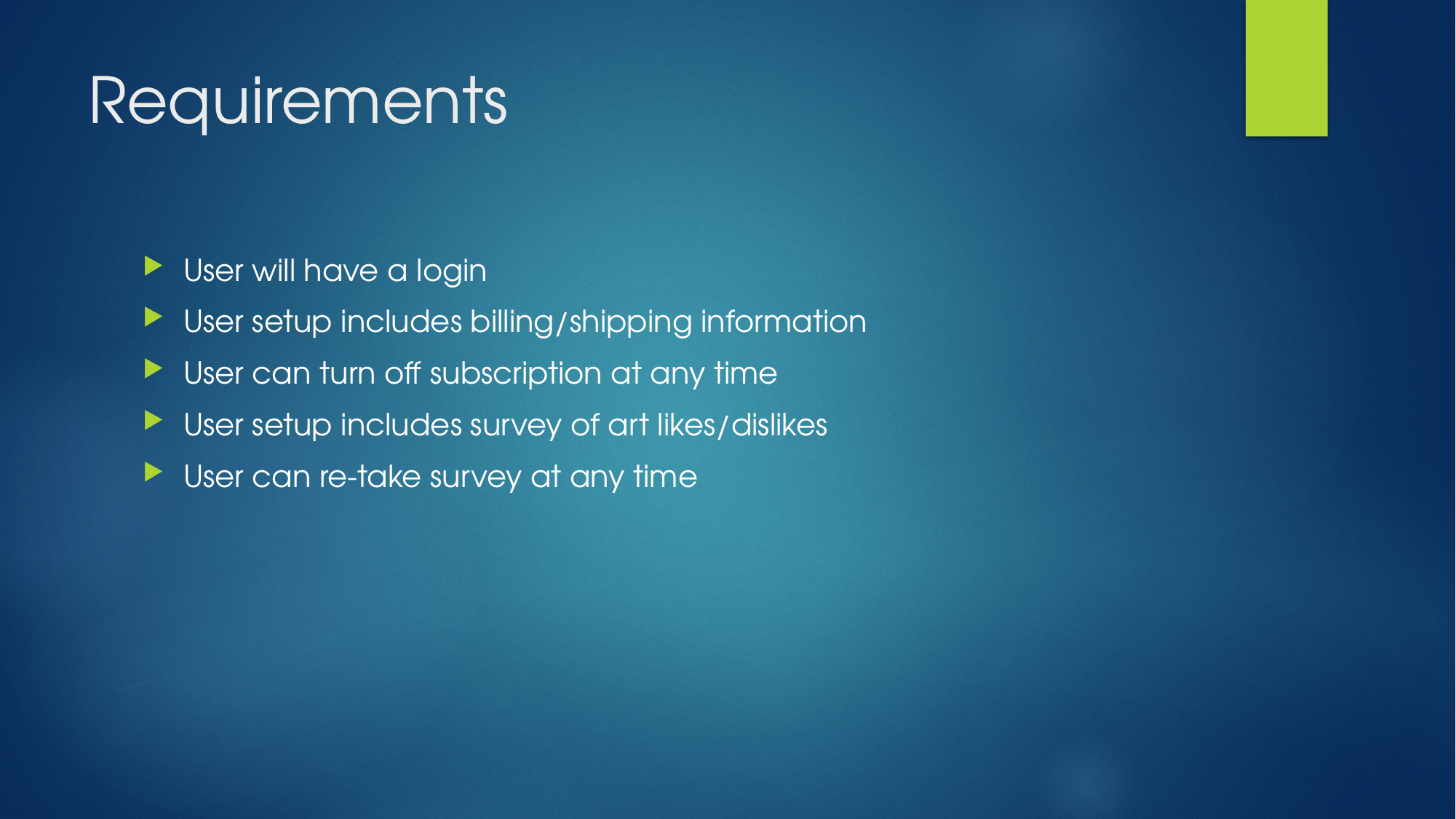

# Requirements
User will have a login
User setup includes billing/shipping information
User can turn off subscription at any time
User setup includes survey of art likes/dislikes
User can re-take survey at any time